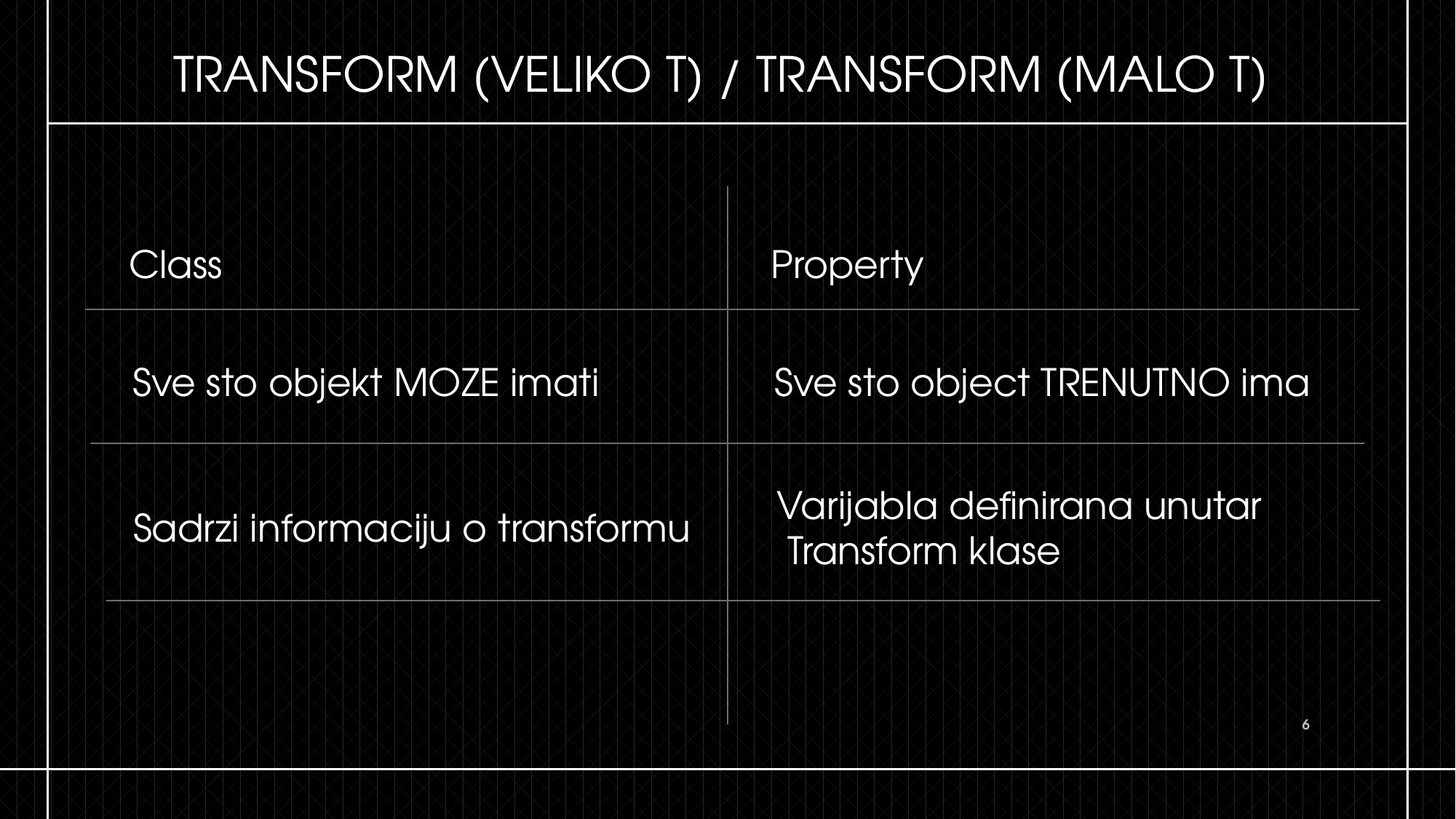

# TranSform (VELIKO T) / TRAnsform (malo t)
Class
Property
Sve sto objekt MOZE imati
Sve sto object TRENUTNO ima

Varijabla definirana unutar
 Transform klase

Sadrzi informaciju o transformu

6